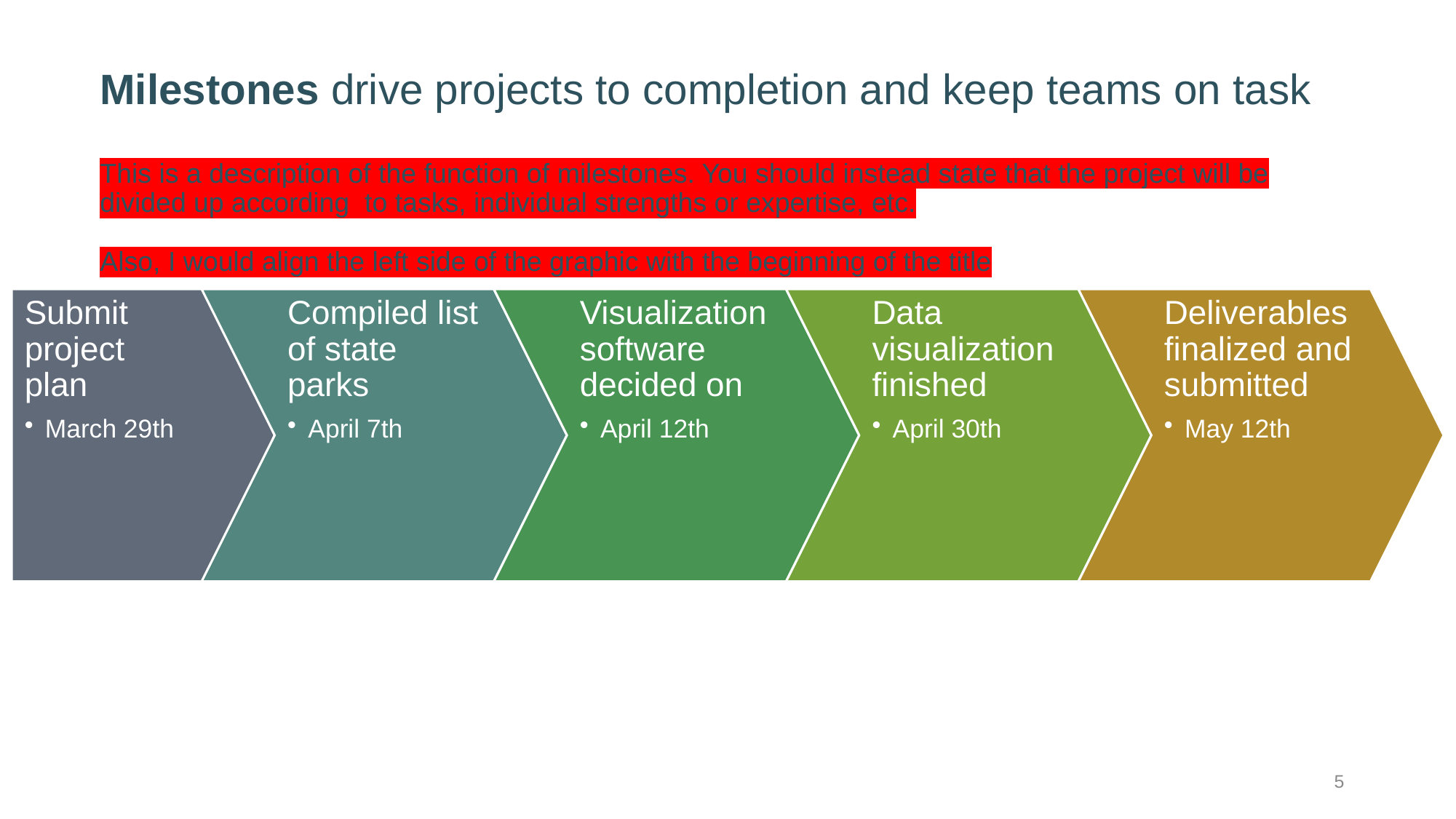

# Milestones drive projects to completion and keep teams on task This is a description of the function of milestones. You should instead state that the project will be divided up according  to tasks, individual strengths or expertise, etc. Also, I would align the left side of the graphic with the beginning of the title
Submit project plan
March 29th
Compiled list of state parks
April 7th
Visualization software decided on
April 12th
Data visualization finished
April 30th
Deliverables finalized and submitted
May 12th

5